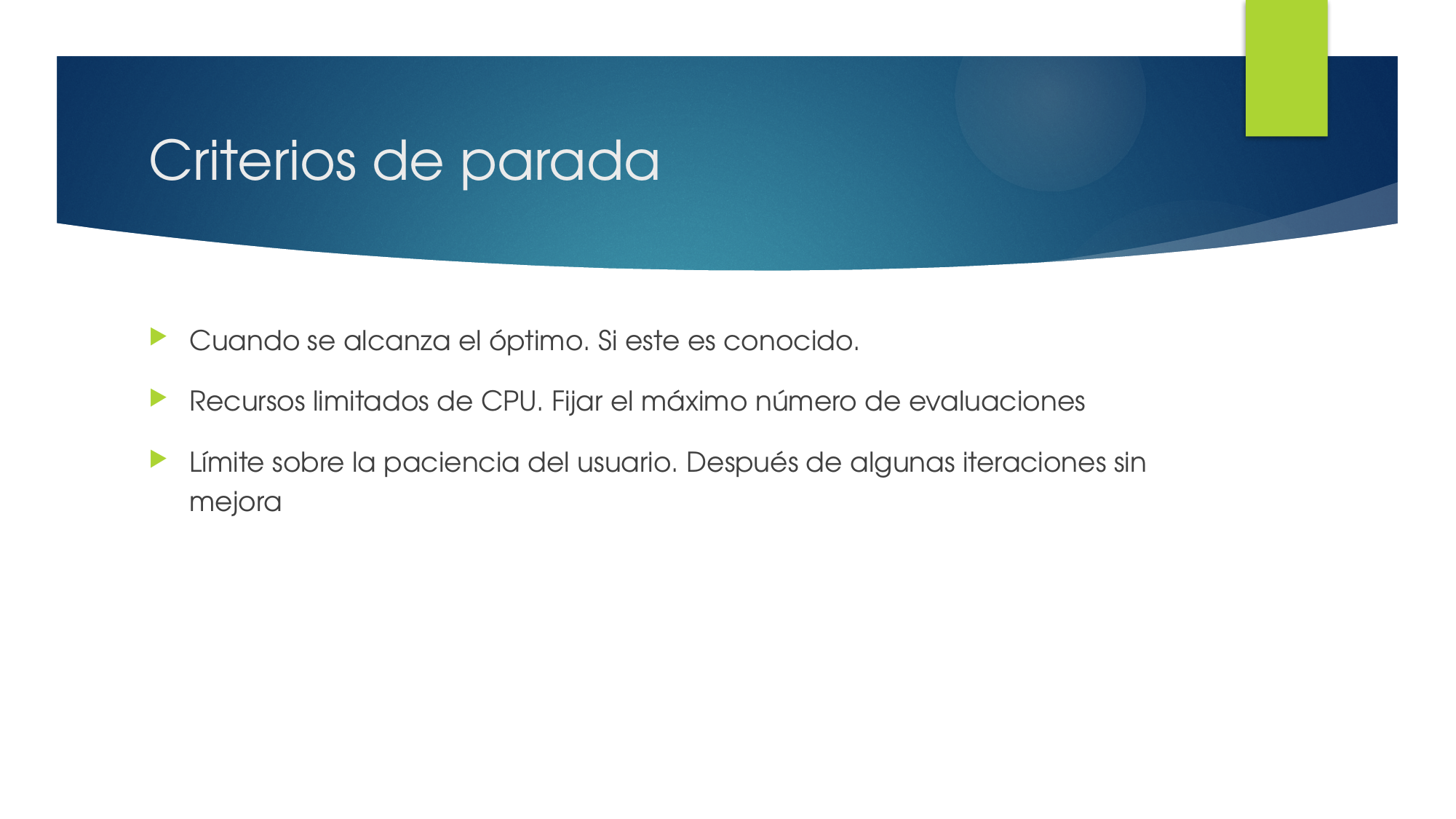

# Criterios de parada
Cuando se alcanza el óptimo. Si este es conocido.
Recursos limitados de CPU. Fijar el máximo número de evaluaciones
Límite sobre la paciencia del usuario. Después de algunas iteraciones sin mejora